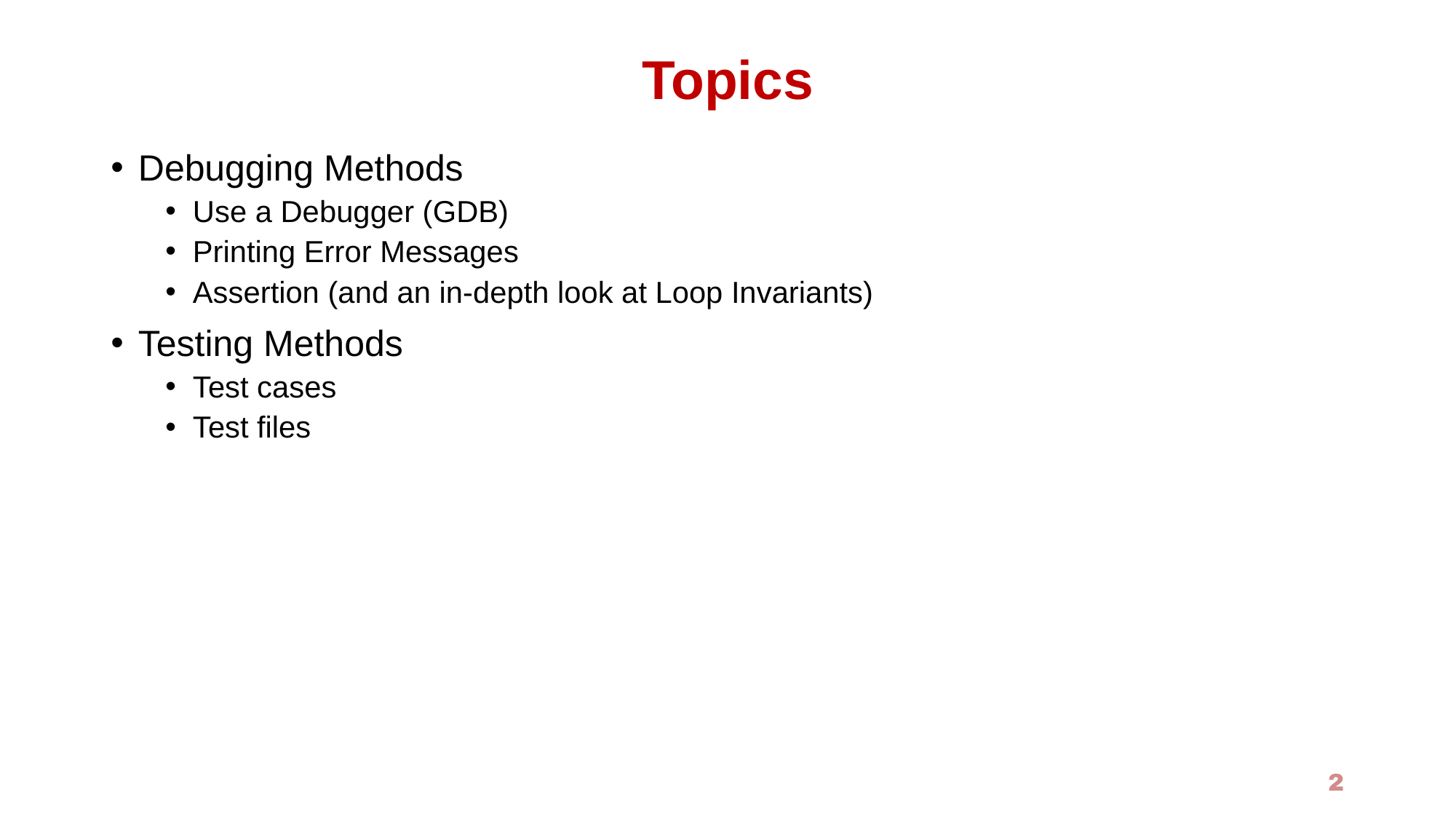

# Topics
Debugging Methods
Use a Debugger (GDB)
Printing Error Messages
Assertion (and an in-depth look at Loop Invariants)
Testing Methods
Test cases
Test files

2